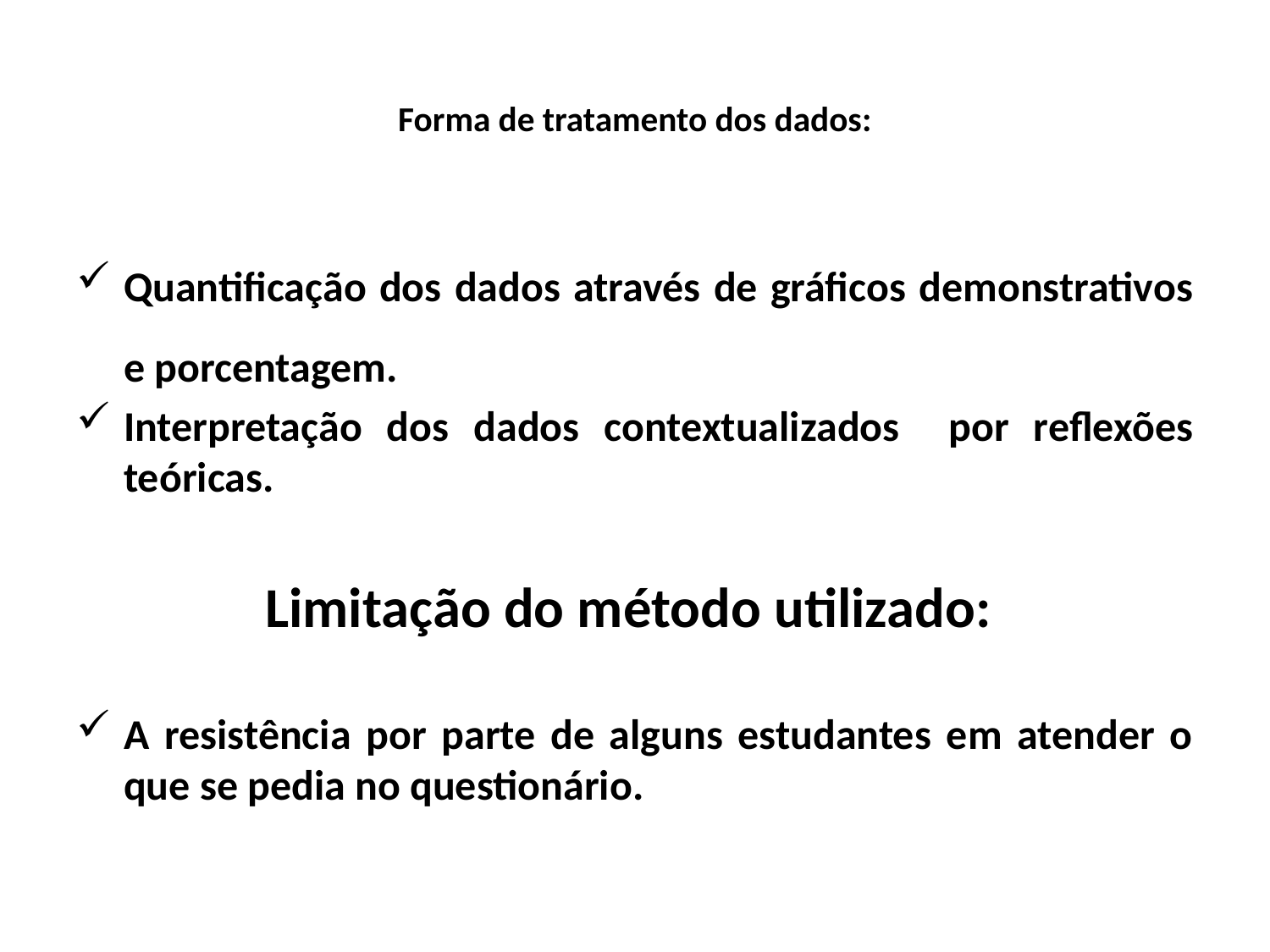

# Forma de tratamento dos dados:
Quantificação dos dados através de gráficos demonstrativos e porcentagem.
Interpretação dos dados contextualizados  por reflexões teóricas.

Limitação do método utilizado:

A resistência por parte de alguns estudantes em atender o que se pedia no questionário.